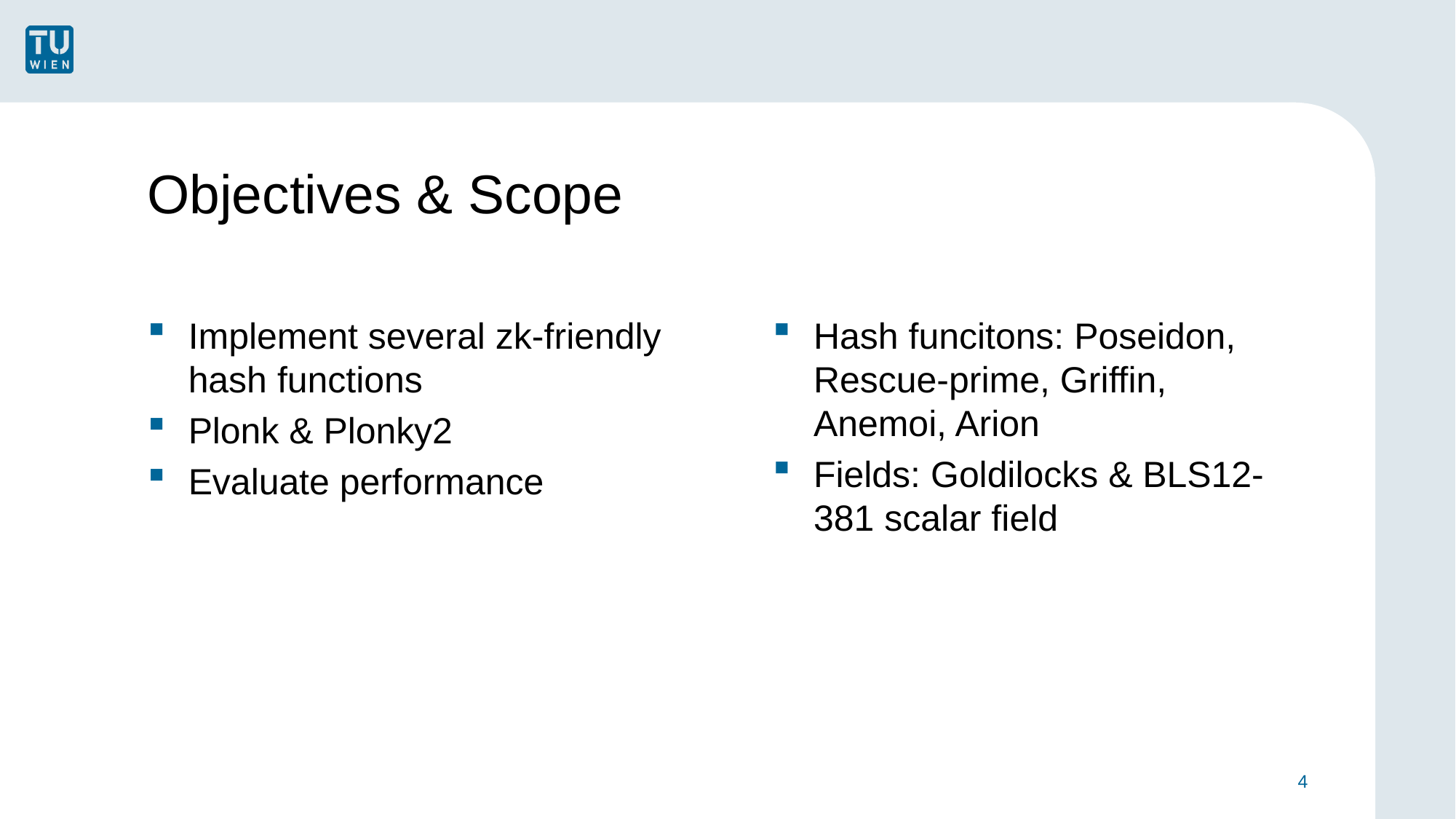

# Objectives & Scope
Implement several zk-friendly hash functions
Plonk & Plonky2
Evaluate performance
Hash funcitons: Poseidon, Rescue-prime, Griffin, Anemoi, Arion
Fields: Goldilocks & BLS12-381 scalar field
4